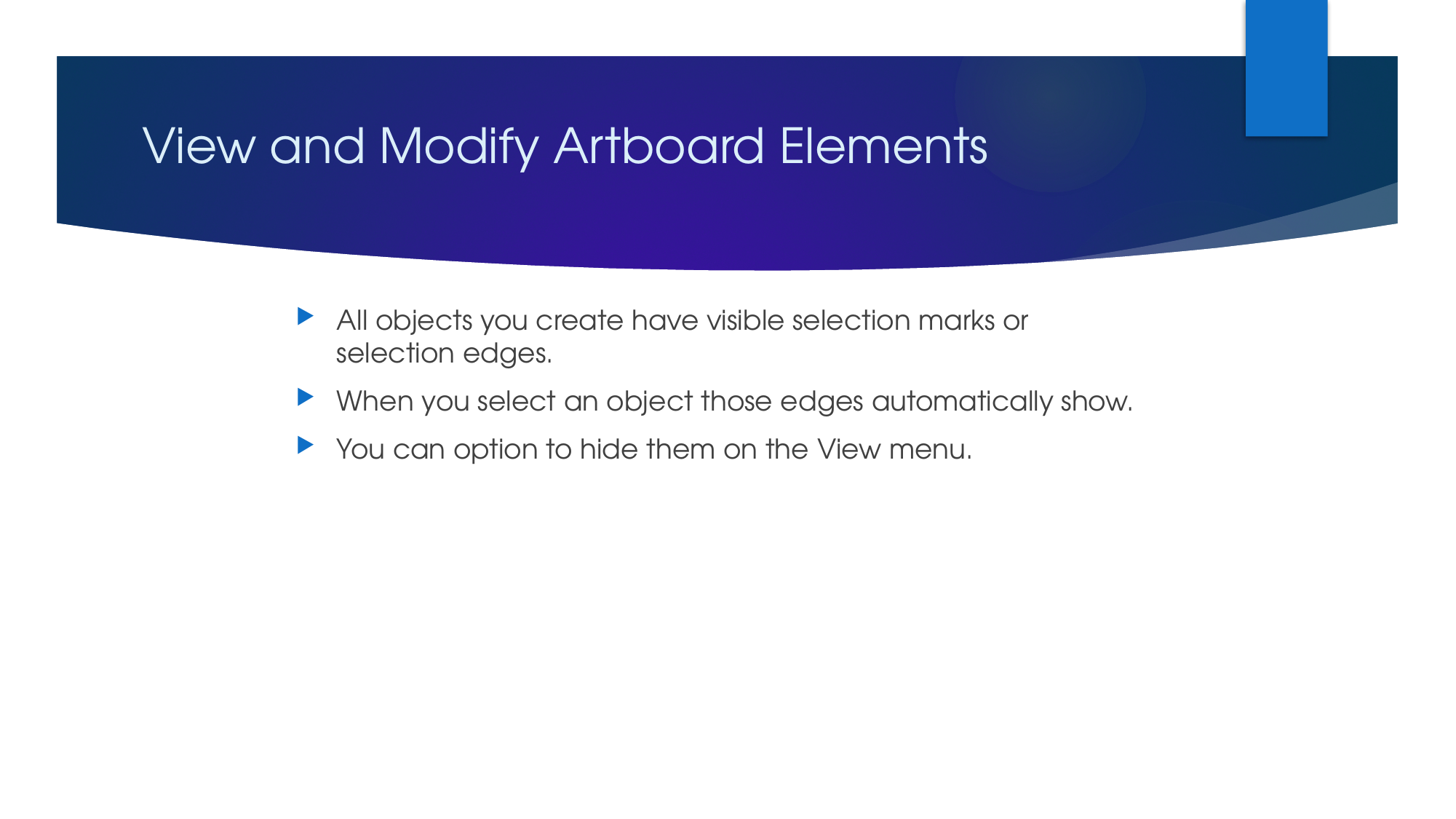

# View and Modify Artboard Elements
All objects you create have visible selection marks or selection edges.
When you select an object those edges automatically show.
You can option to hide them on the View menu.